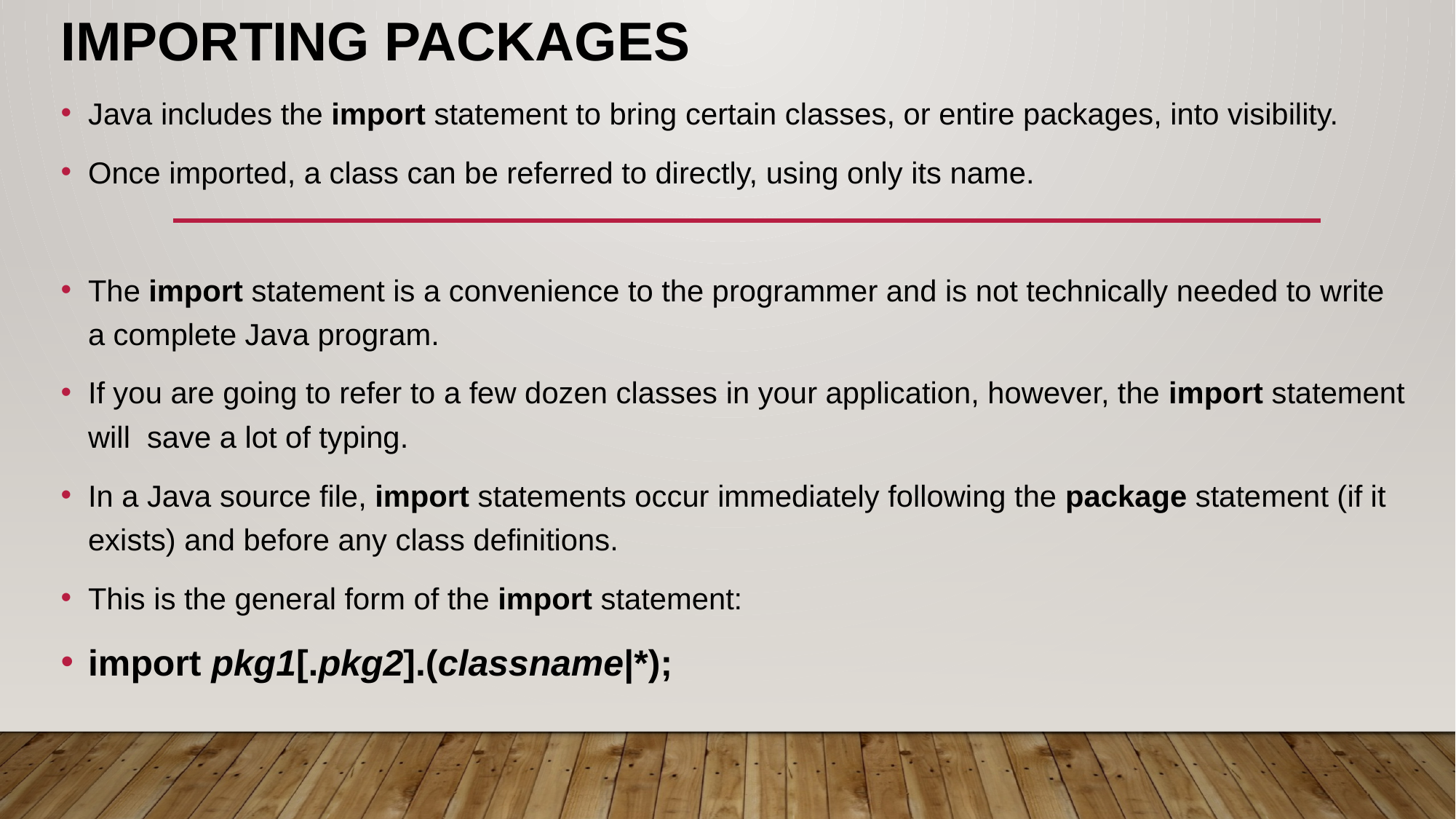

# Importing Packages
Java includes the import statement to bring certain classes, or entire packages, into visibility.
Once imported, a class can be referred to directly, using only its name.

The import statement is a convenience to the programmer and is not technically needed to write a complete Java program.
If you are going to refer to a few dozen classes in your application, however, the import statement will  save a lot of typing.
In a Java source file, import statements occur immediately following the package statement (if it exists) and before any class definitions.
This is the general form of the import statement:
import pkg1[.pkg2].(classname|*);